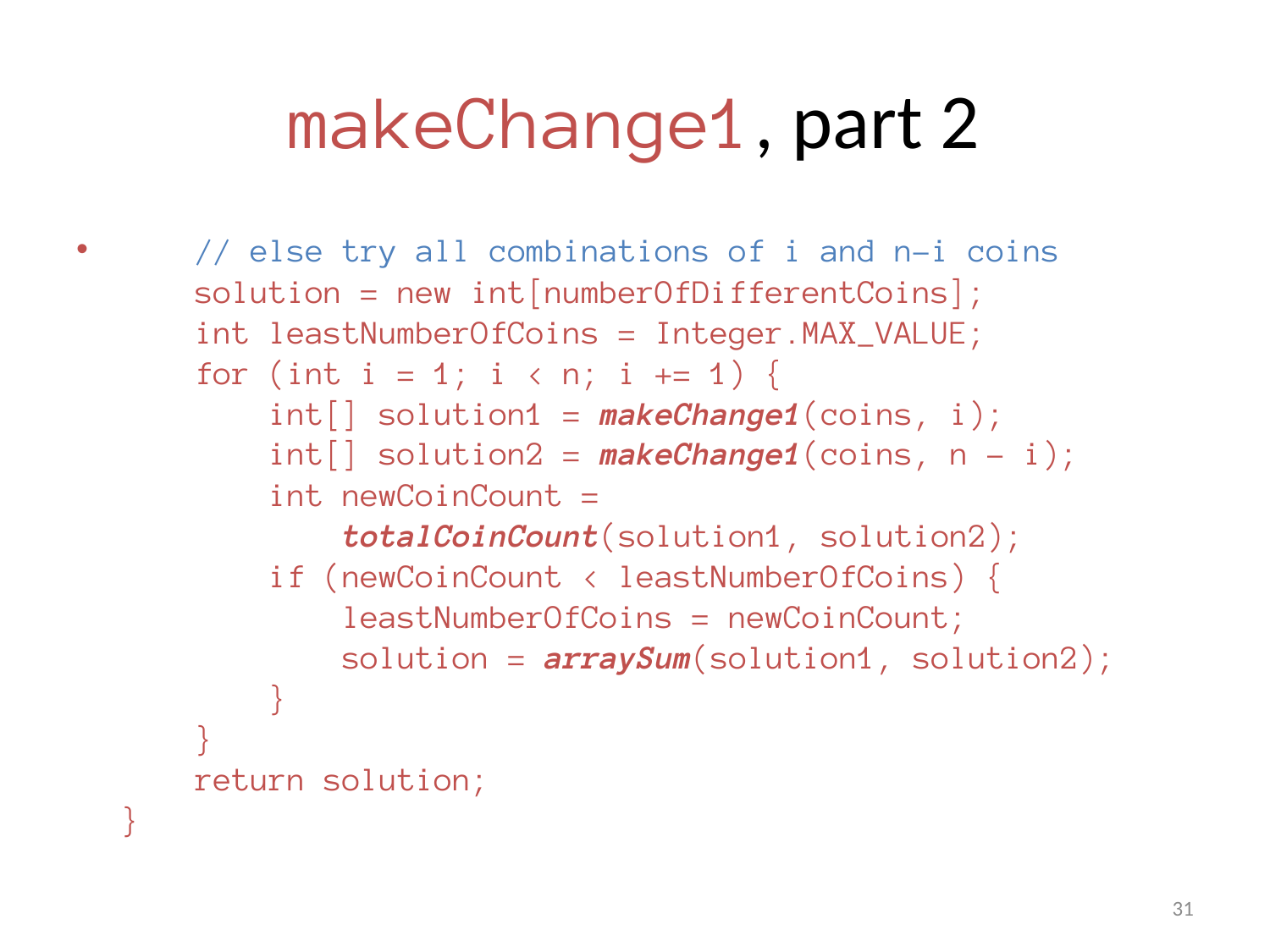

# makeChange1, part 2
    // else try all combinations of i and n-i coins
    solution = new int[numberOfDifferentCoins];
    int leastNumberOfCoins = Integer.MAX_VALUE;
    for (int i = 1; i < n; i += 1) {
        int[] solution1 = makeChange1(coins, i);
        int[] solution2 = makeChange1(coins, n - i);
        int newCoinCount =
            totalCoinCount(solution1, solution2);
        if (newCoinCount < leastNumberOfCoins) {
            leastNumberOfCoins = newCoinCount;
            solution = arraySum(solution1, solution2);
        }
    }
    return solution;
}
31